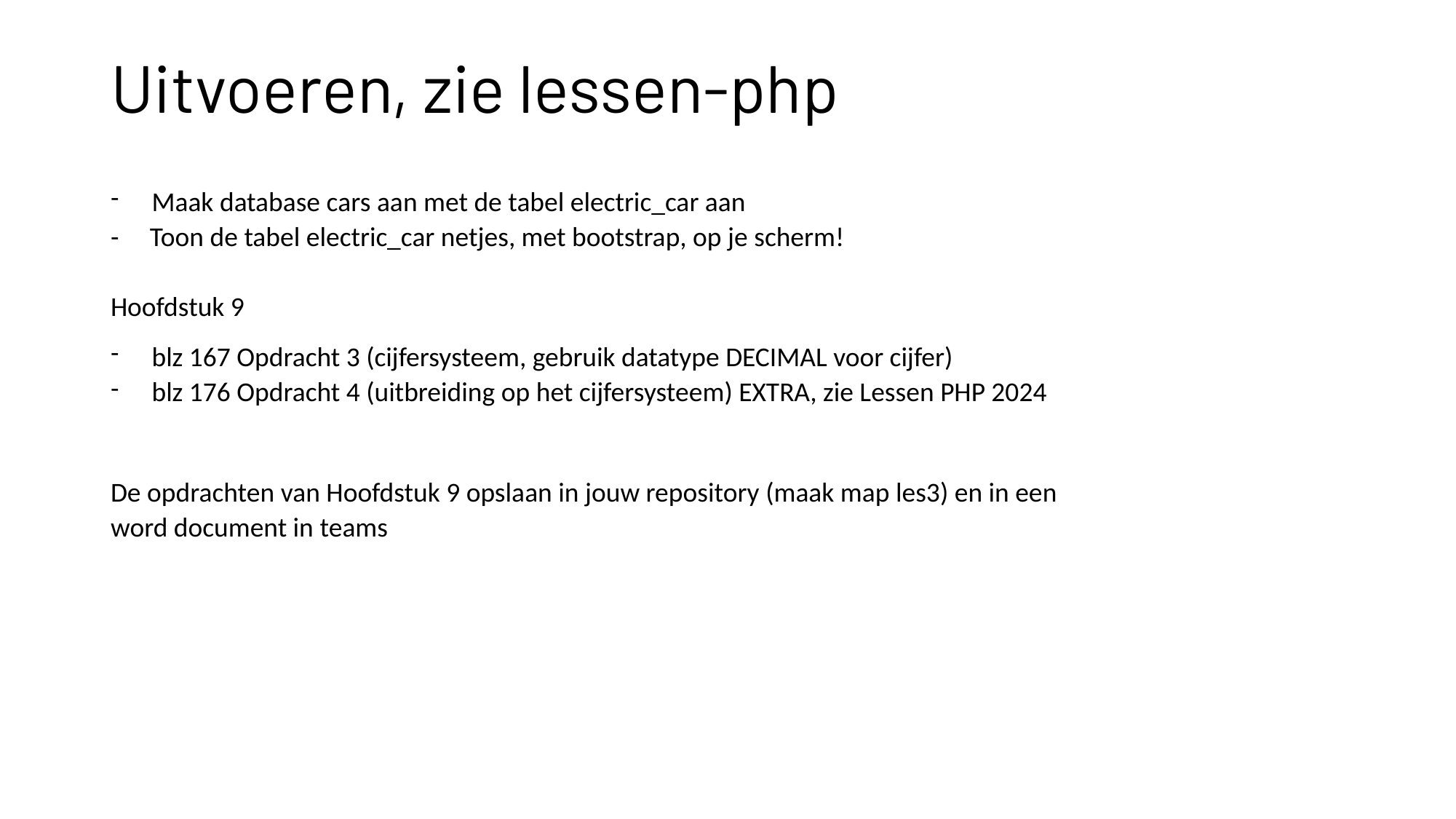

# Uitvoeren, zie lessen-php
Maak database cars aan met de tabel electric_car aan
-     Toon de tabel electric_car netjes, met bootstrap, op je scherm!

Hoofdstuk 9
blz 167 Opdracht 3 (cijfersysteem, gebruik datatype DECIMAL voor cijfer)
blz 176 Opdracht 4 (uitbreiding op het cijfersysteem) EXTRA, zie Lessen PHP 2024

De opdrachten van Hoofdstuk 9 opslaan in jouw repository (maak map les3) en in een word document in teams